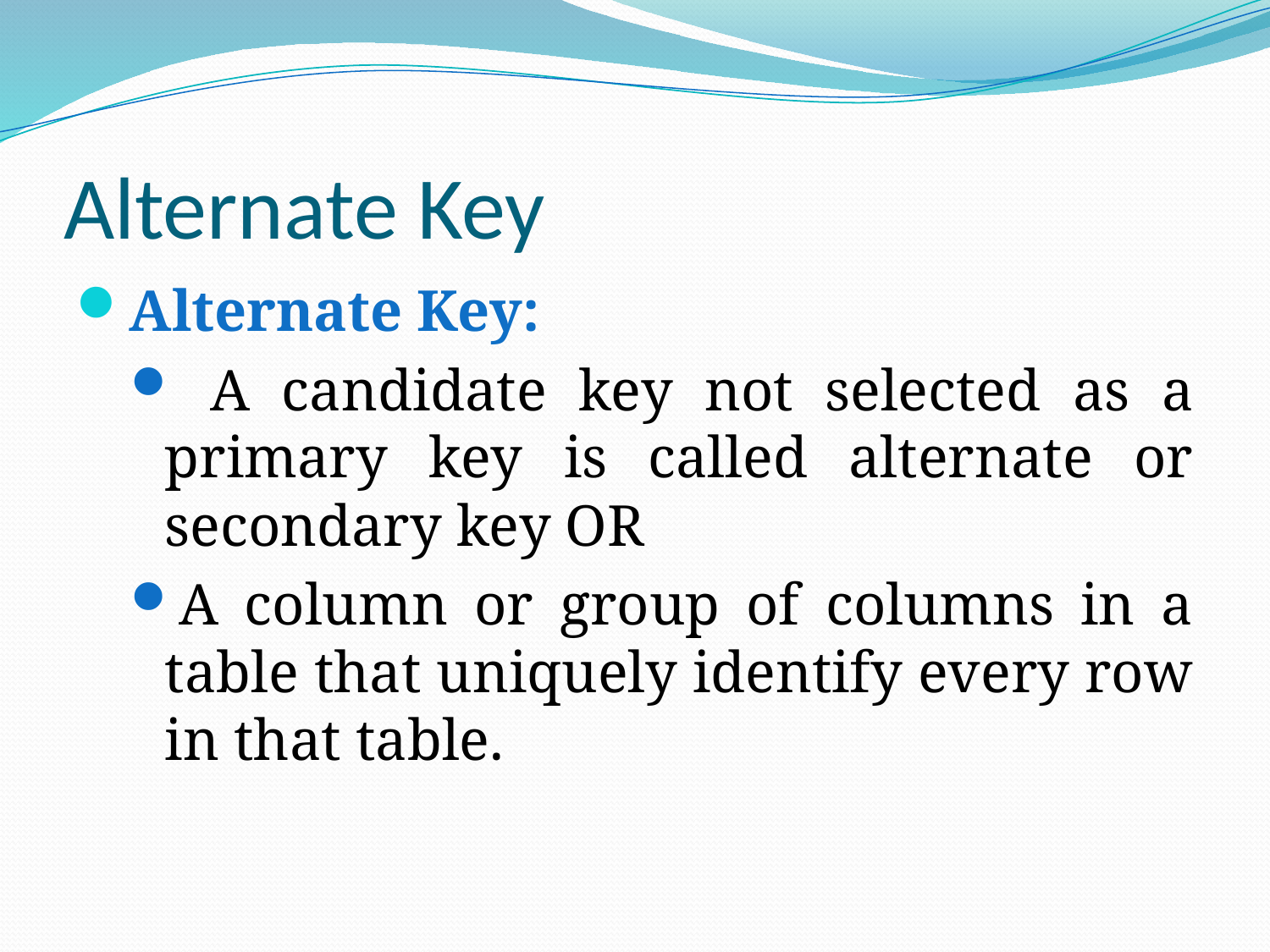

# Alternate Key
Alternate Key:
 A candidate key not selected as a primary key is called alternate or secondary key OR
A column or group of columns in a table that uniquely identify every row in that table.